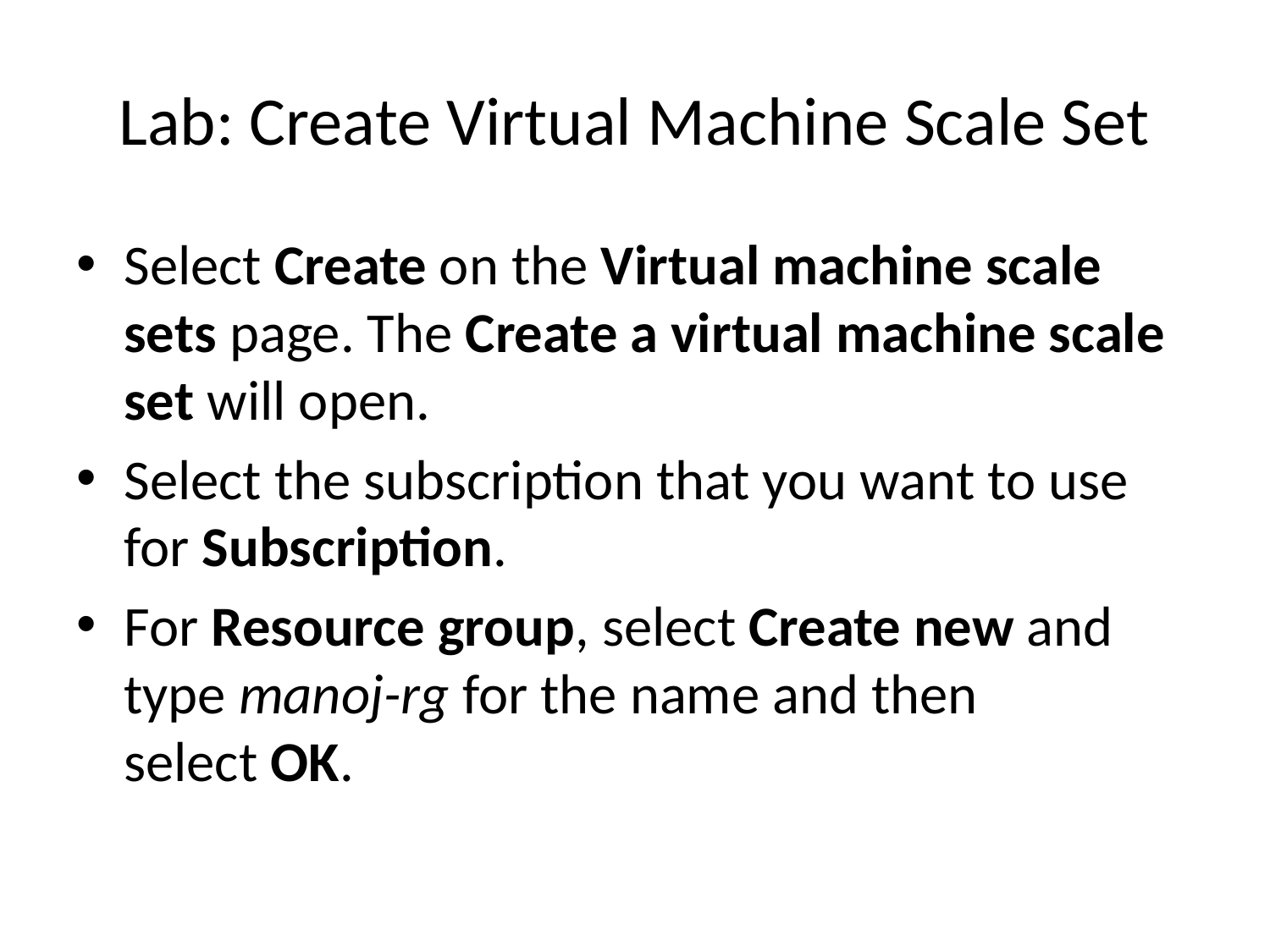

# Lab: Create Virtual Machine Scale Set
Select Create on the Virtual machine scale sets page. The Create a virtual machine scale set will open.
Select the subscription that you want to use for Subscription.
For Resource group, select Create new and type manoj-rg for the name and then select OK.